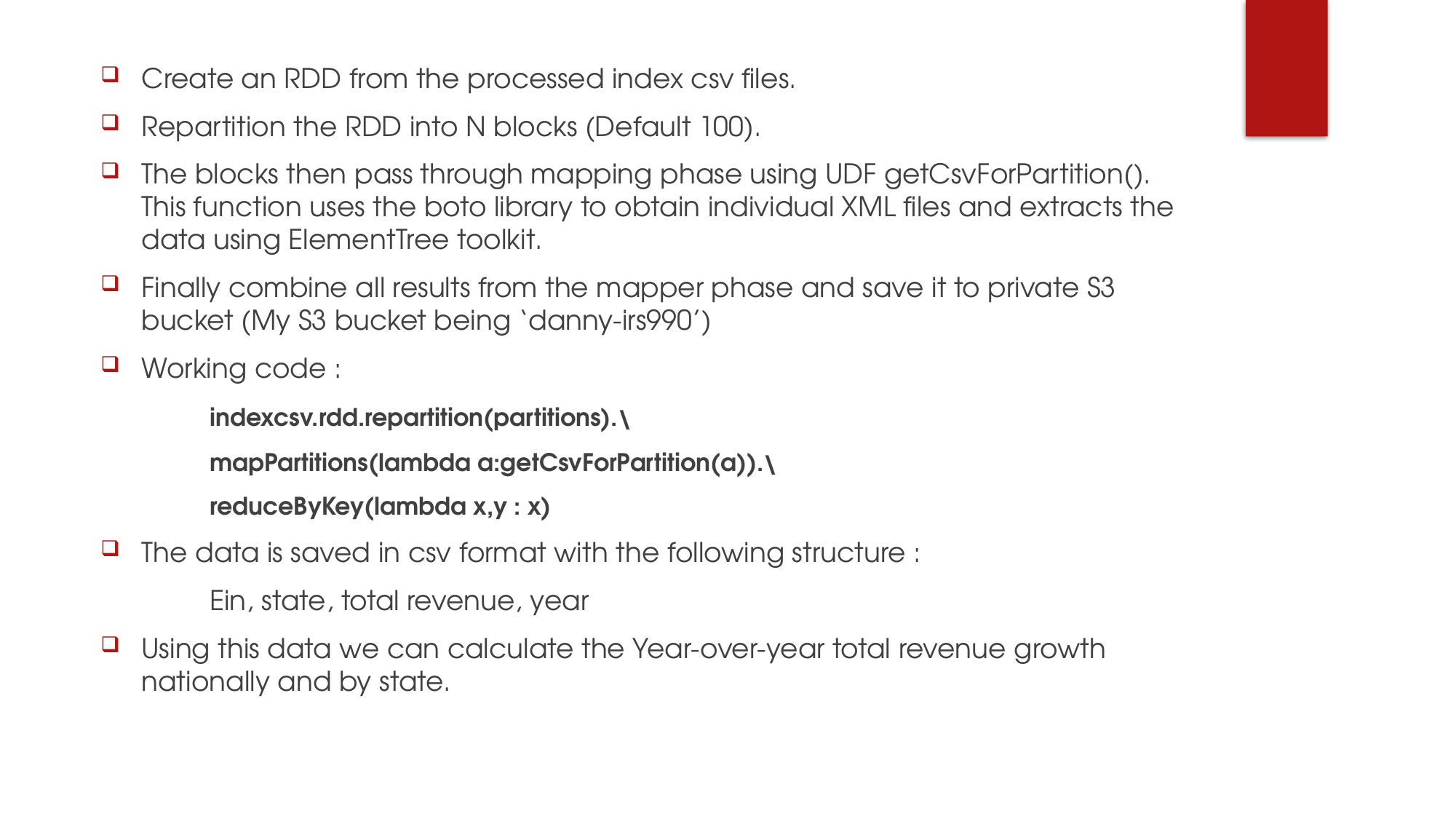

Create an RDD from the processed index csv files.
Repartition the RDD into N blocks (Default 100).
The blocks then pass through mapping phase using UDF getCsvForPartition(). This function uses the boto library to obtain individual XML files and extracts the data using ElementTree toolkit.
Finally combine all results from the mapper phase and save it to private S3 bucket (My S3 bucket being ‘danny-irs990’)
Working code :
	indexcsv.rdd.repartition(partitions).\
	mapPartitions(lambda a:getCsvForPartition(a)).\
	reduceByKey(lambda x,y : x)
The data is saved in csv format with the following structure :
	Ein, state, total revenue, year
Using this data we can calculate the Year-over-year total revenue growth nationally and by state.